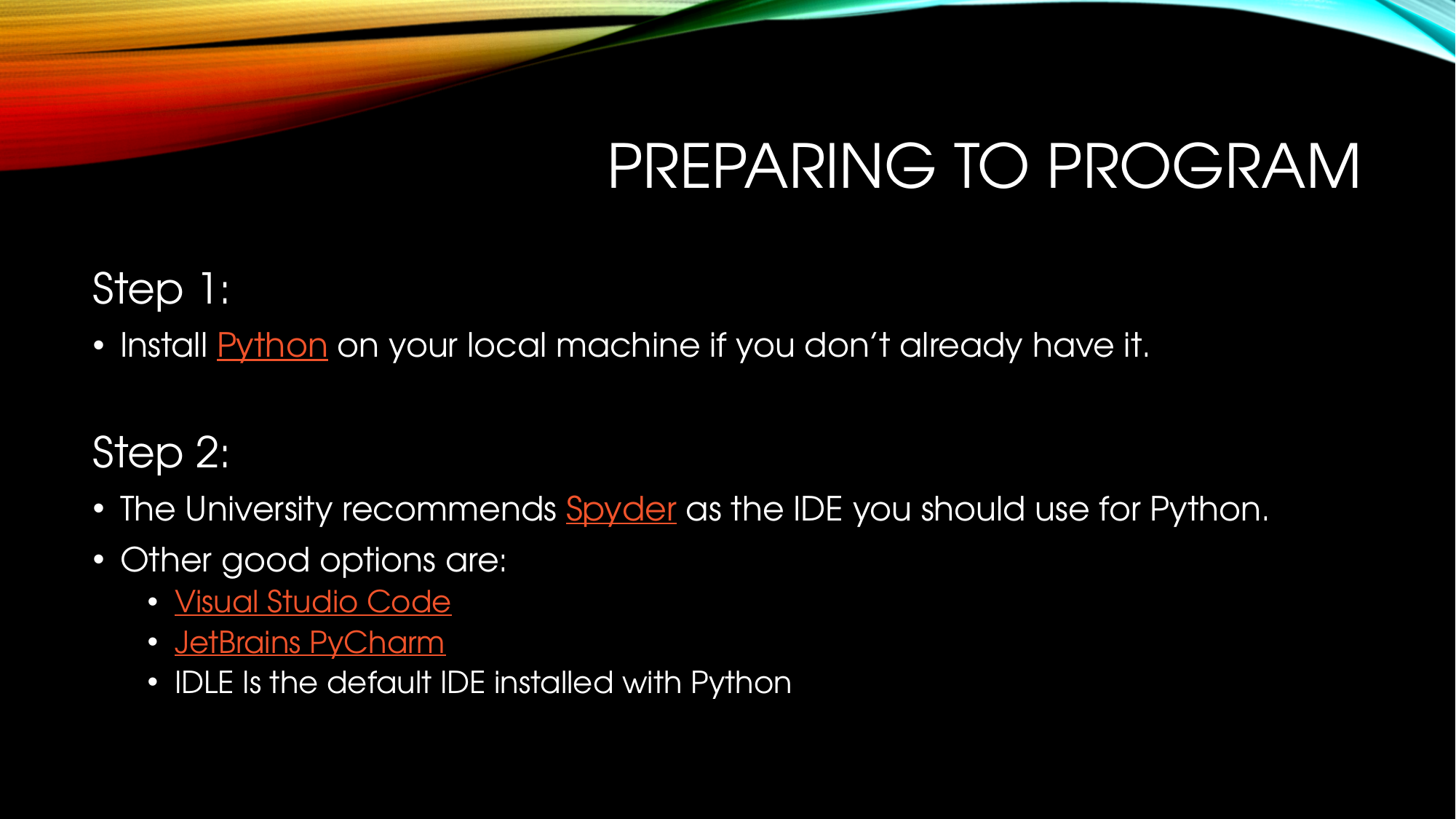

# Preparing to program
Step 1:
Install Python on your local machine if you don’t already have it.

Step 2:
The University recommends Spyder as the IDE you should use for Python.
Other good options are:
Visual Studio Code
JetBrains PyCharm
IDLE Is the default IDE installed with Python